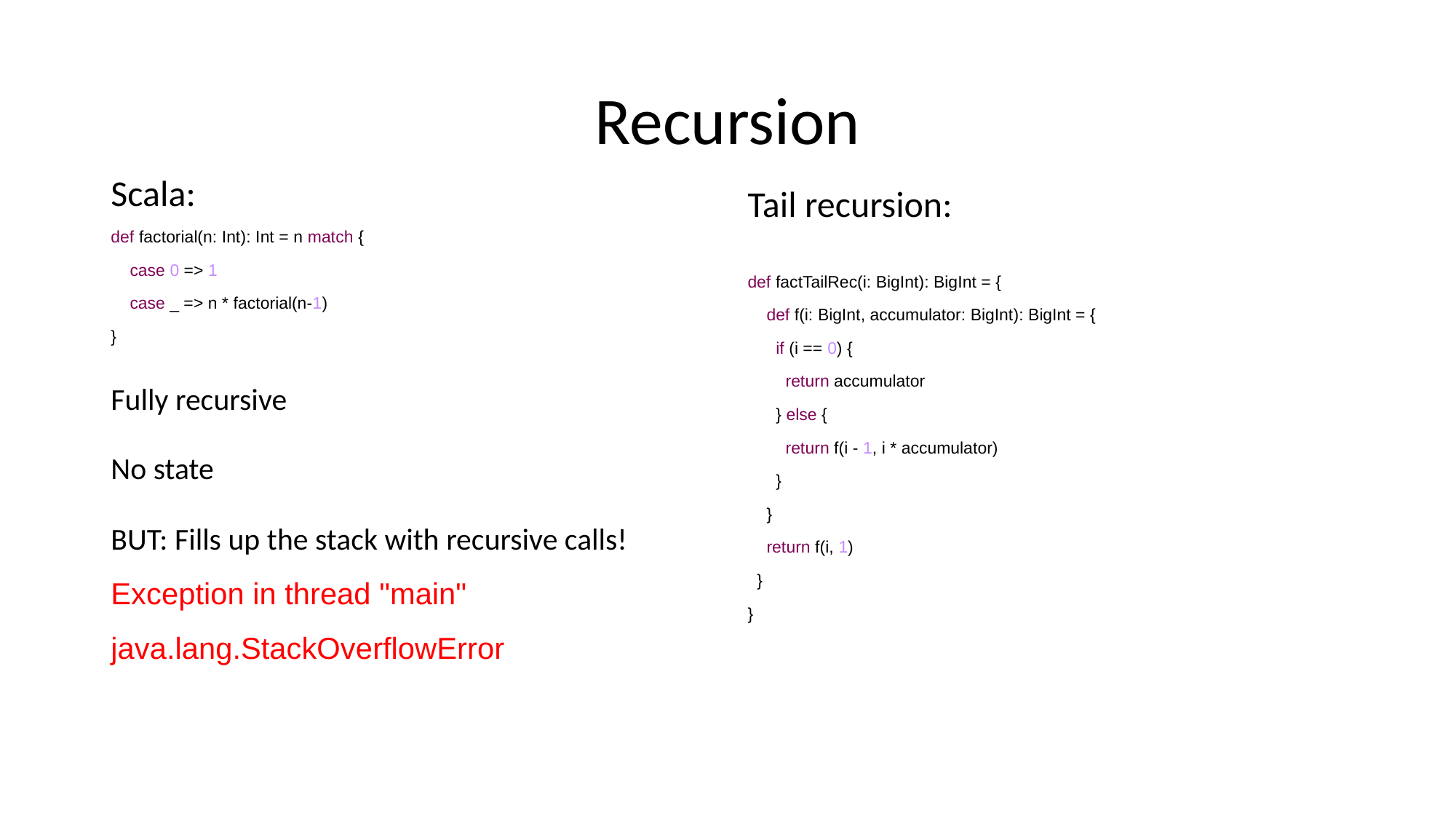

# Recursion
Scala:
def factorial(n: Int): Int = n match {
    case 0 => 1
    case _ => n * factorial(n-1)
}
Fully recursive
No state
BUT: Fills up the stack with recursive calls! Exception in thread "main" java.lang.StackOverflowError
Tail recursion:

def factTailRec(i: BigInt): BigInt = {
    def f(i: BigInt, accumulator: BigInt): BigInt = {
      if (i == 0) {
        return accumulator
      } else {
        return f(i - 1, i * accumulator)
      }
    }
    return f(i, 1)
  }
}